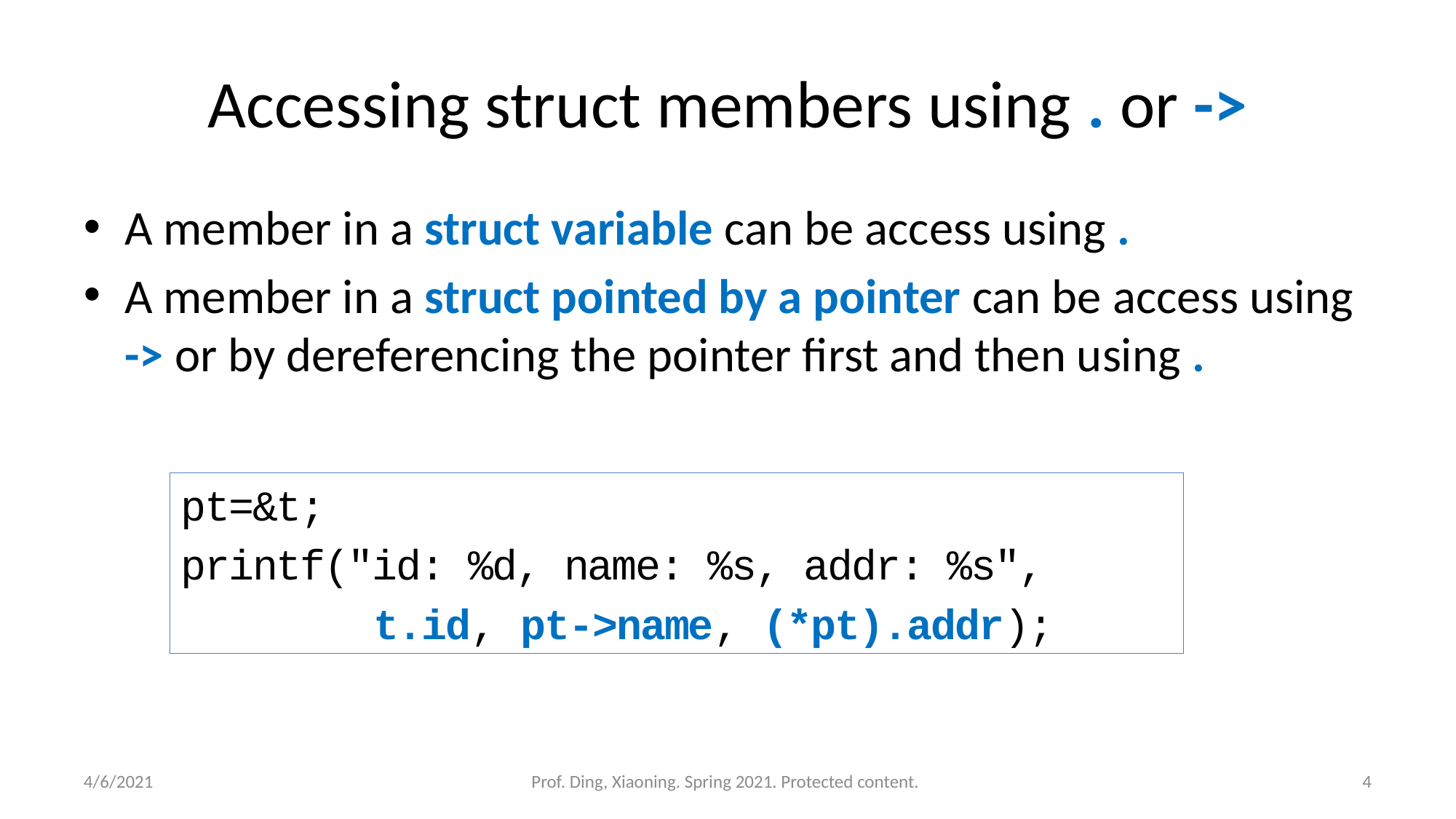

# Accessing struct members using . or ->
A member in a struct variable can be access using .
A member in a struct pointed by a pointer can be access using -> or by dereferencing the pointer first and then using .
pt=&t;
printf("id: %d, name: %s, addr: %s",
        t.id, pt->name, (*pt).addr);
4/6/2021
Prof. Ding, Xiaoning. Spring 2021. Protected content.
4